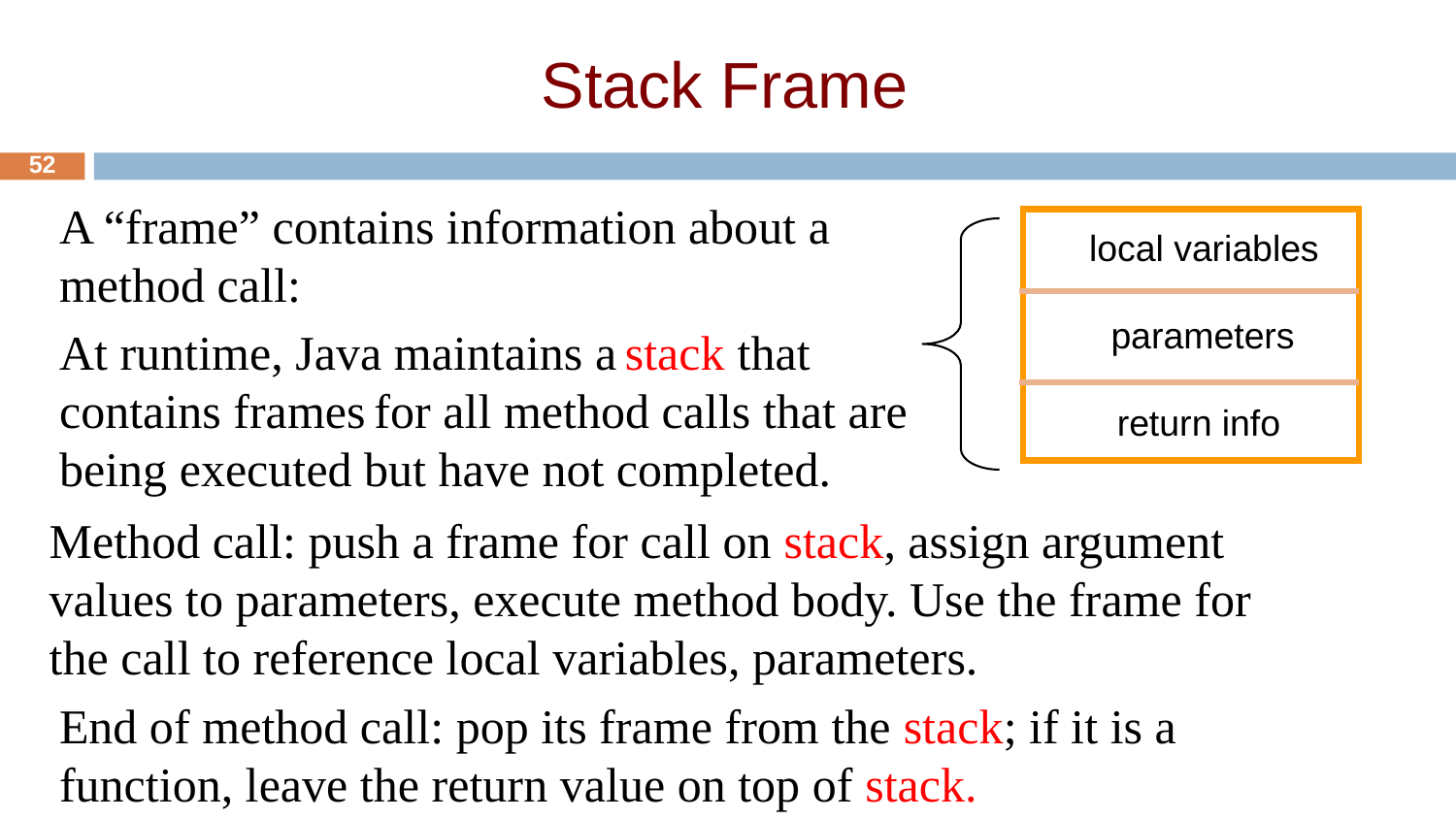

# Stack Frame
52
A “frame” contains information about a method call:

local variables

        parameters

        return info

At runtime, Java maintains a stack that contains frames for all method calls that are being executed but have not completed.
Method call: push a frame for call on stack, assign argument values to parameters, execute method body. Use the frame for the call to reference local variables, parameters.
End of method call: pop its frame from the stack; if it is a function, leave the return value on top of stack.